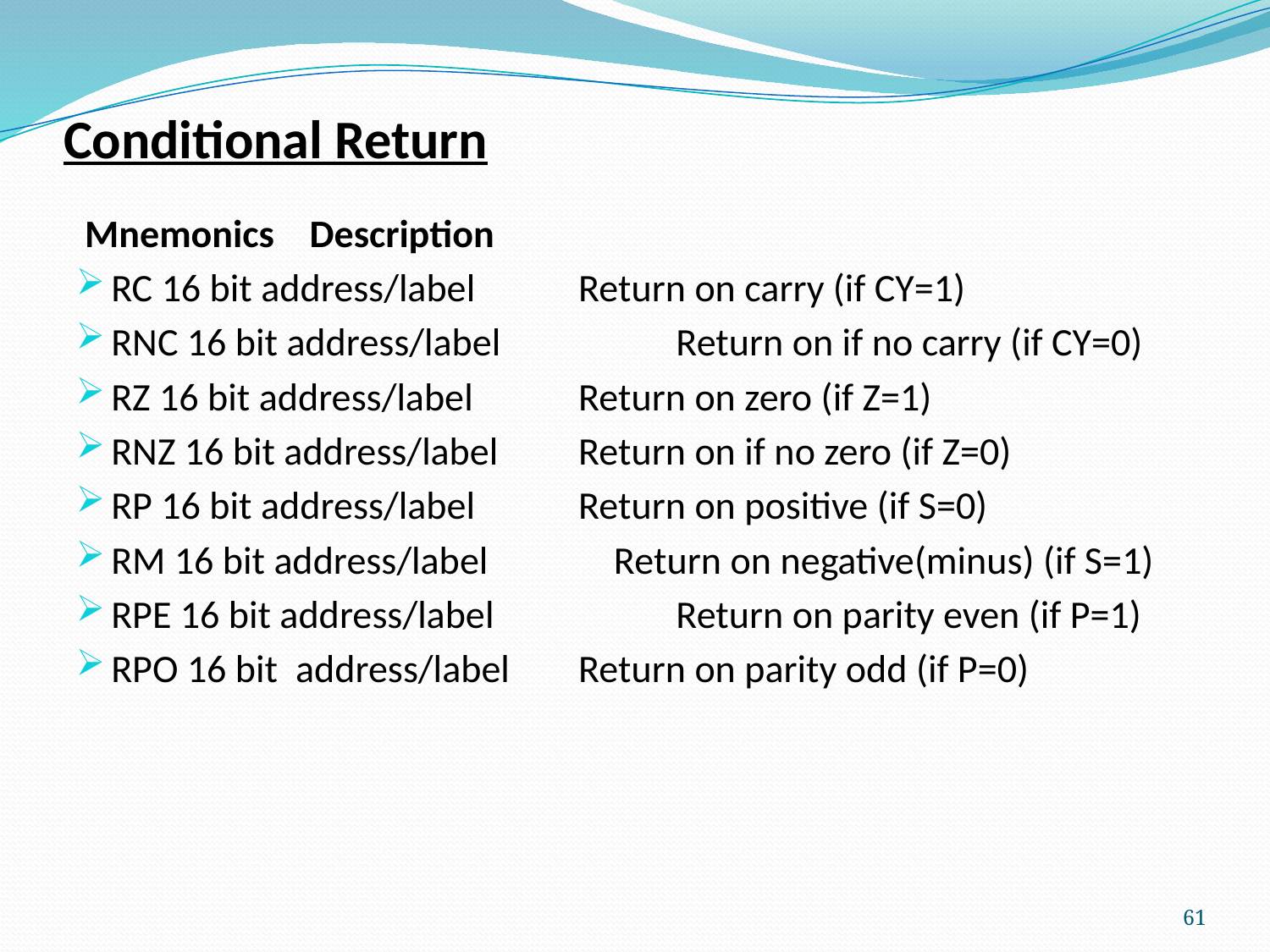

# Conditional Return
 Mnemonics 				Description
RC 16 bit address/label 		Return on carry (if CY=1)
RNC 16 bit address/label	           Return on if no carry (if CY=0)
RZ 16 bit address/label		Return on zero (if Z=1)
RNZ 16 bit address/label		Return on if no zero (if Z=0)
RP 16 bit address/label		Return on positive (if S=0)
RM 16 bit address/label	    Return on negative(minus) (if S=1)
RPE 16 bit address/label 	           Return on parity even (if P=1)
RPO 16 bit  address/label		Return on parity odd (if P=0)

61